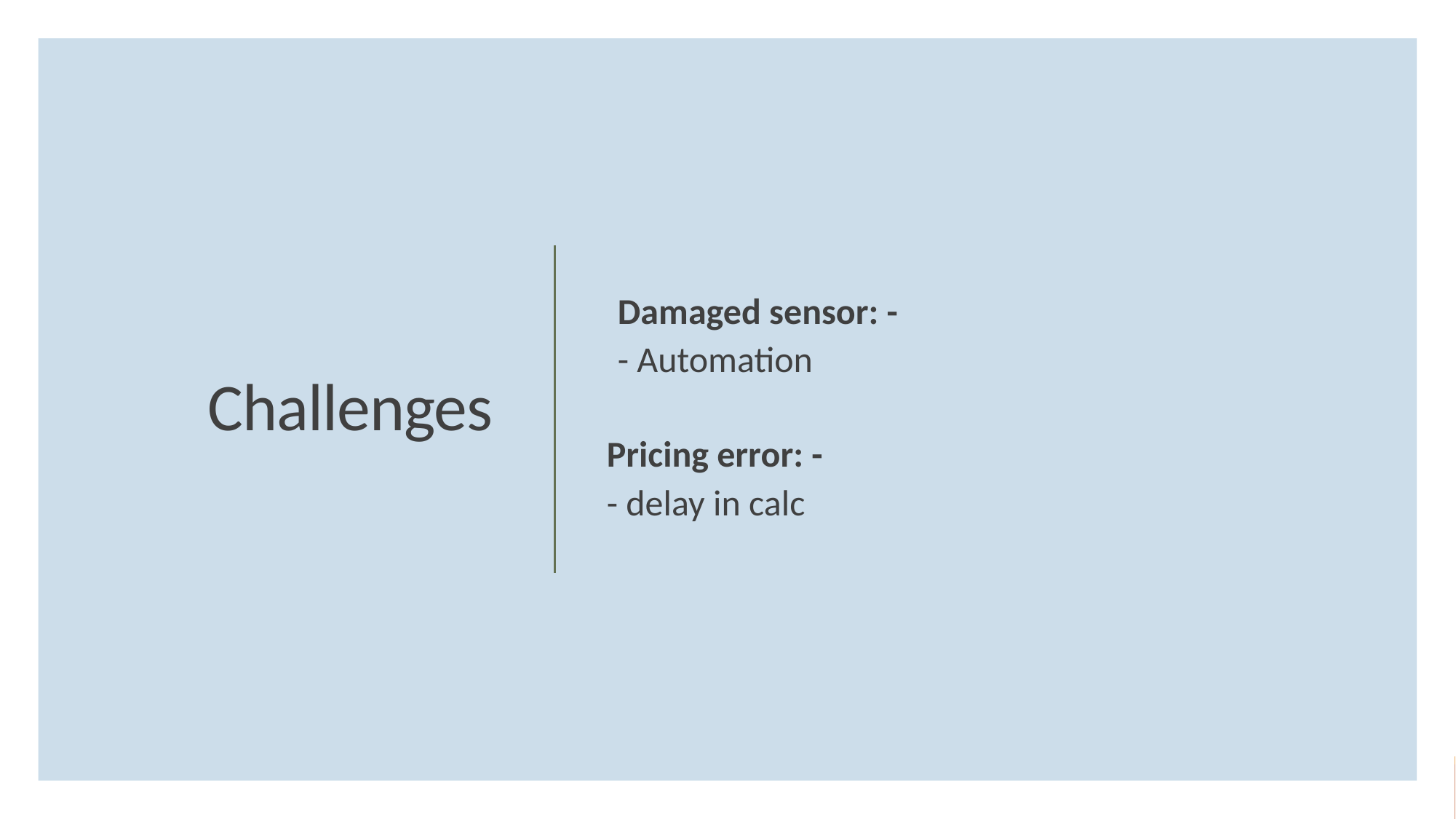

Challenges
Damaged sensor: -
- Automation
Pricing error: -
- delay in calc